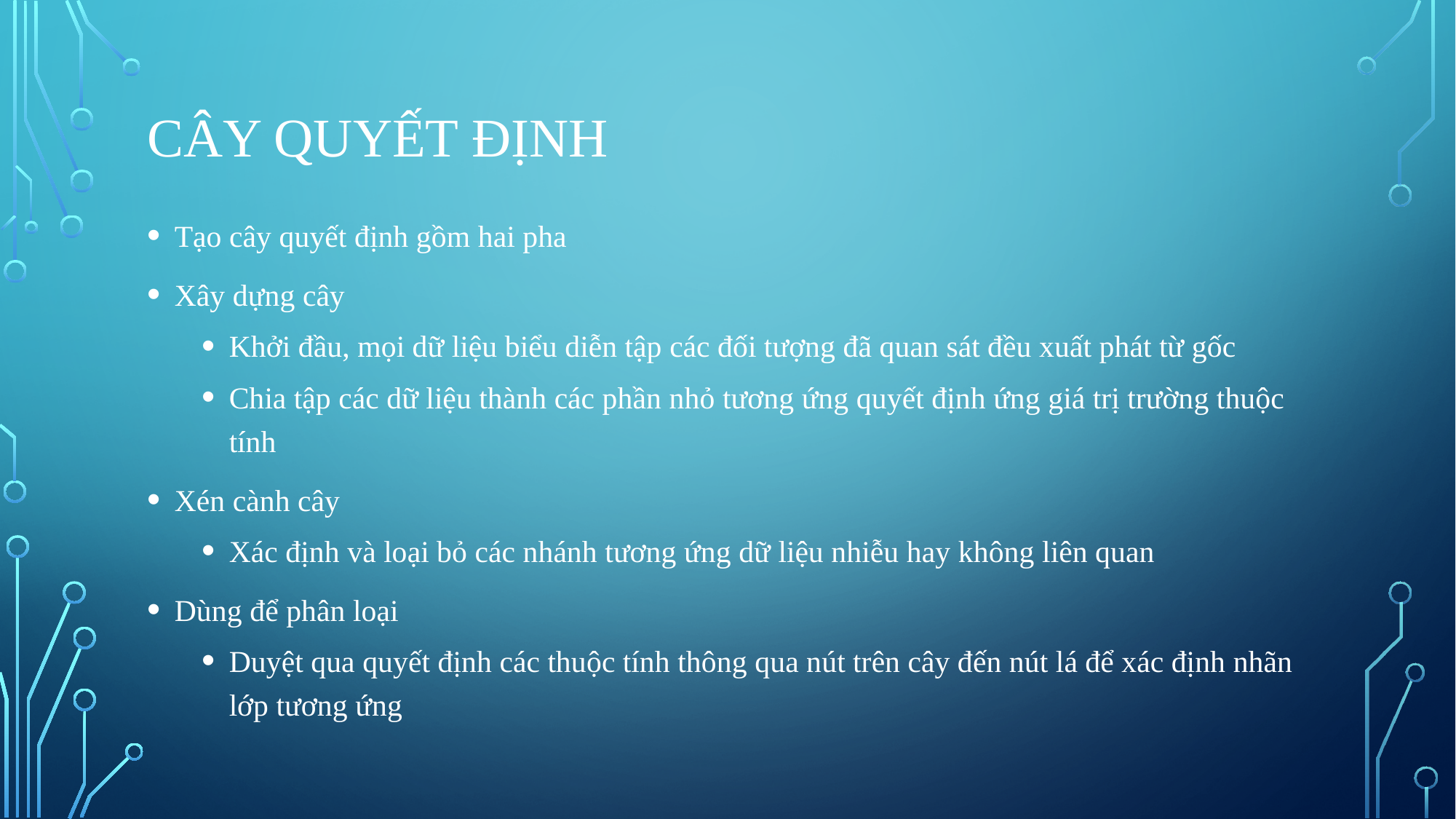

# Cây quyết định
Tạo cây quyết định gồm hai pha
Xây dựng cây
Khởi đầu, mọi dữ liệu biểu diễn tập các đối tượng đã quan sát đều xuất phát từ gốc
Chia tập các dữ liệu thành các phần nhỏ tương ứng quyết định ứng giá trị trường thuộc tính
Xén cành cây
Xác định và loại bỏ các nhánh tương ứng dữ liệu nhiễu hay không liên quan
Dùng để phân loại
Duyệt qua quyết định các thuộc tính thông qua nút trên cây đến nút lá để xác định nhãn lớp tương ứng